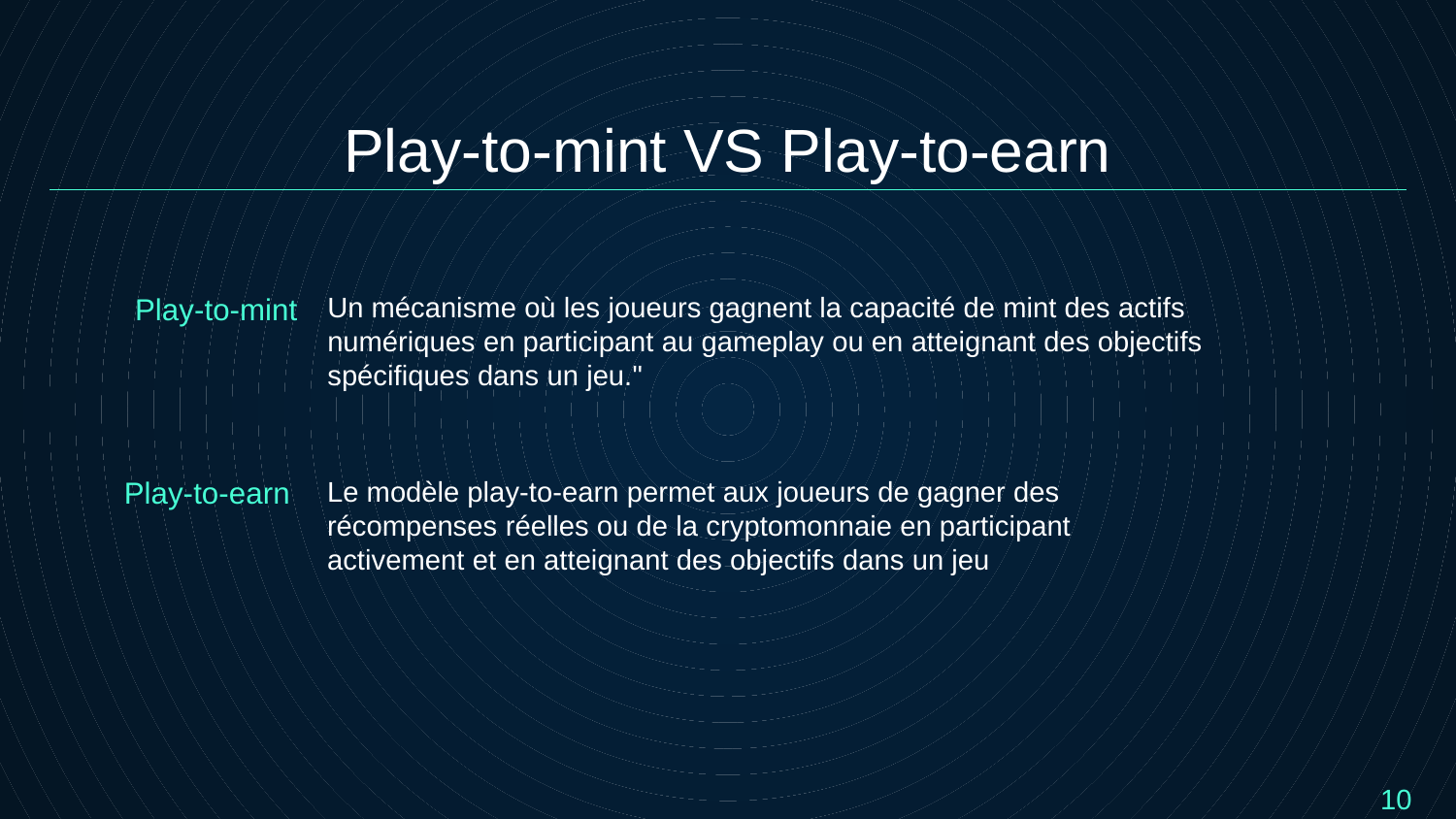

# Play-to-mint VS Play-to-earn
Play-to-mint
Un mécanisme où les joueurs gagnent la capacité de mint des actifs numériques en participant au gameplay ou en atteignant des objectifs spécifiques dans un jeu."
Play-to-earn
Le modèle play-to-earn permet aux joueurs de gagner des récompenses réelles ou de la cryptomonnaie en participant activement et en atteignant des objectifs dans un jeu
10